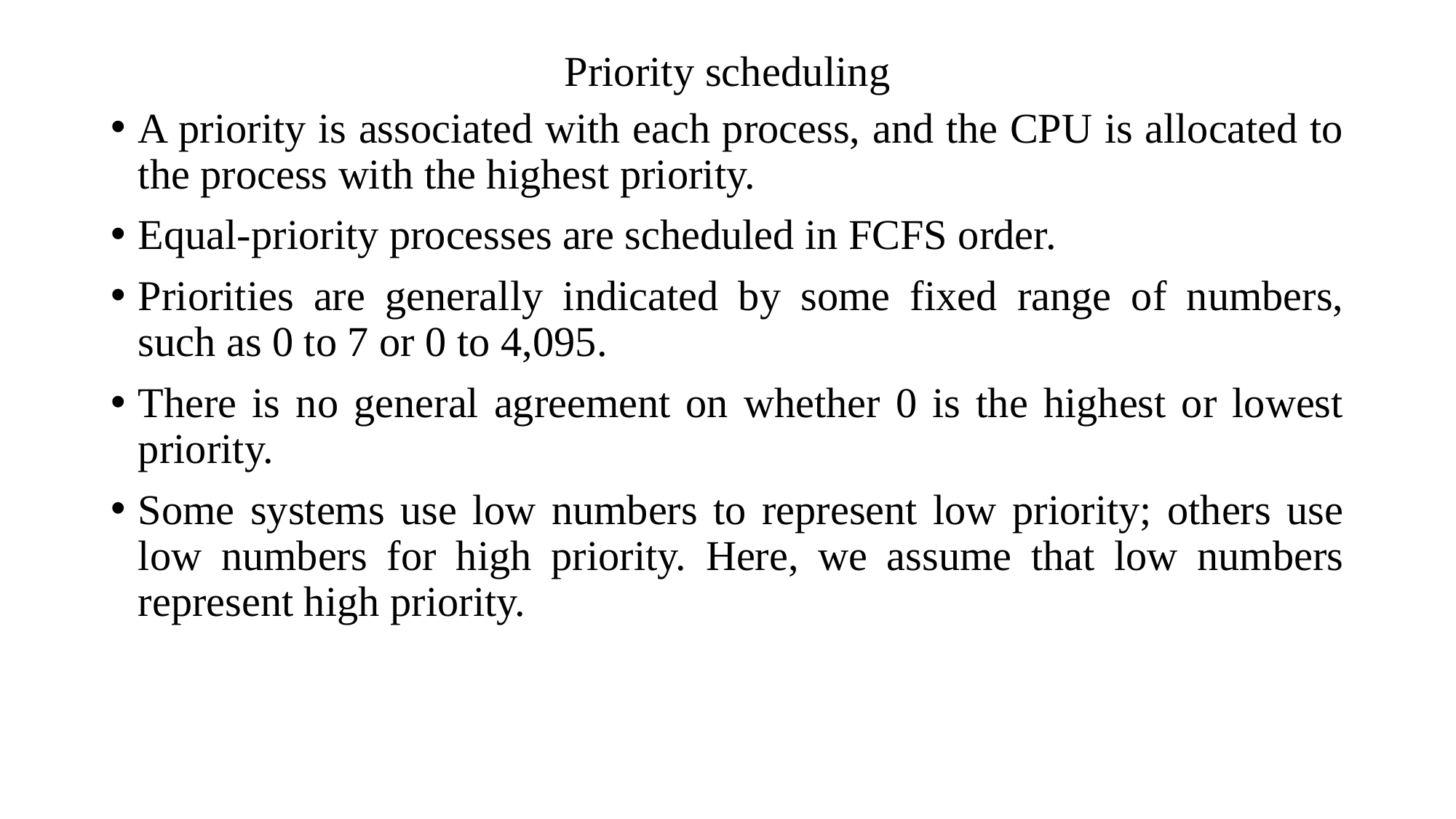

# Priority scheduling
A priority is associated with each process, and the CPU is allocated to the process with the highest priority.
Equal-priority processes are scheduled in FCFS order.
Priorities are generally indicated by some fixed range of numbers, such as 0 to 7 or 0 to 4,095.
There is no general agreement on whether 0 is the highest or lowest priority.
Some systems use low numbers to represent low priority; others use low numbers for high priority. Here, we assume that low numbers represent high priority.